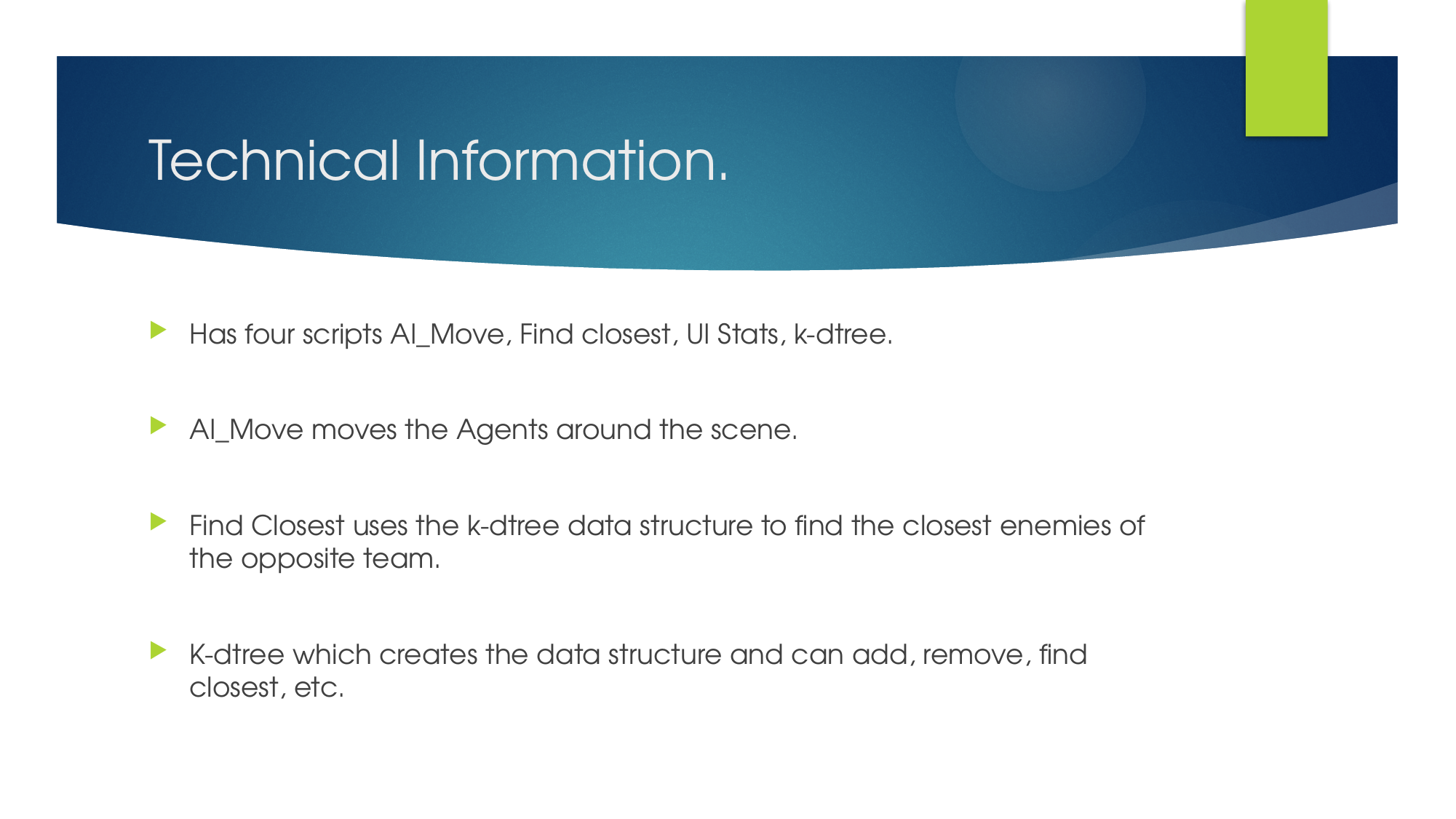

# Technical Information.
Has four scripts AI_Move, Find closest, UI Stats, k-dtree.

AI_Move moves the Agents around the scene.

Find Closest uses the k-dtree data structure to find the closest enemies of the opposite team.

K-dtree which creates the data structure and can add, remove, find closest, etc.